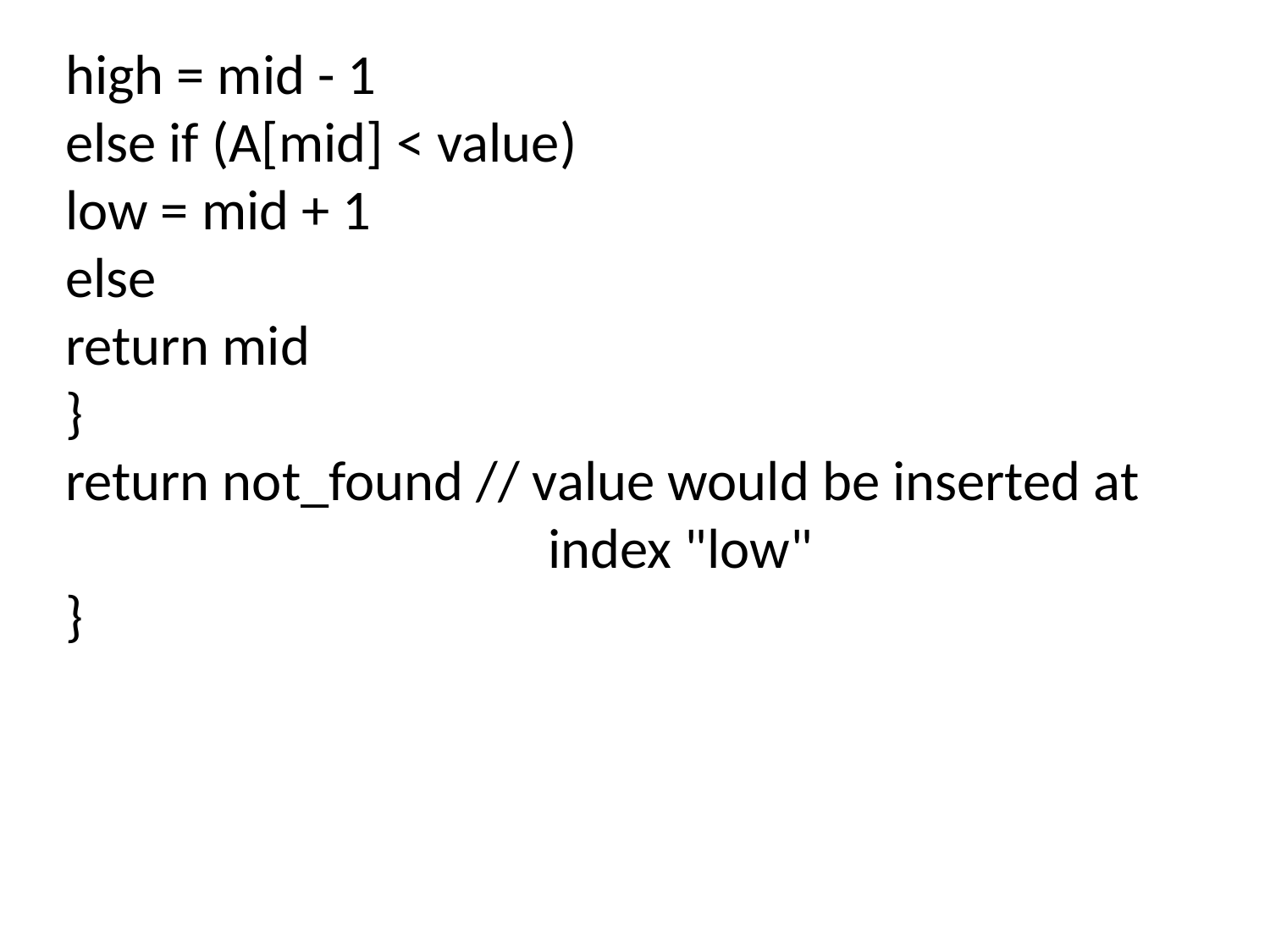

high = mid - 1
else if (A[mid] < value)
low = mid + 1
else
return mid
}
return not_found // value would be inserted at
                                      index "low"
}